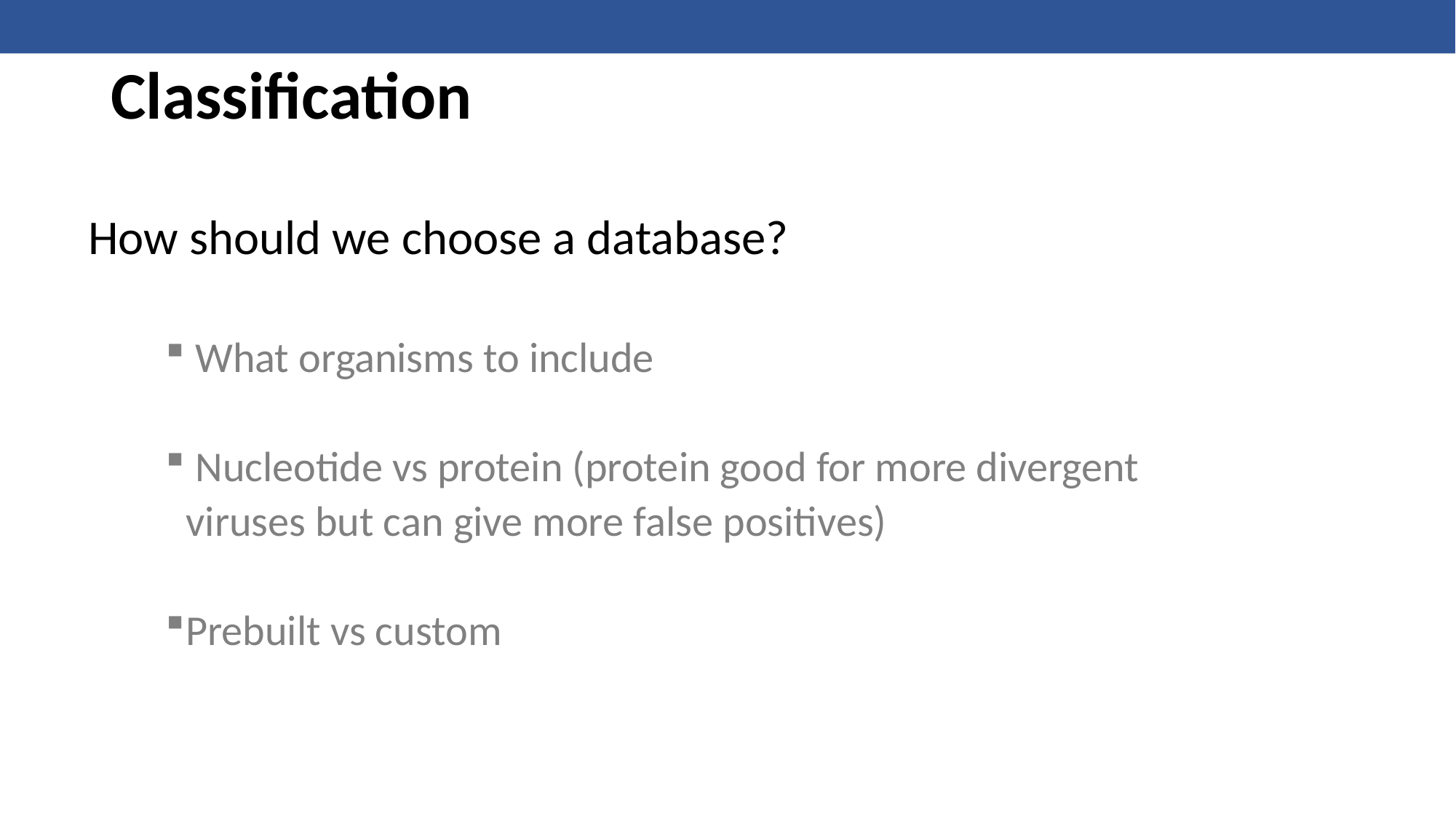

# Classification
How should we choose a database?

 What organisms to include

 Nucleotide vs protein (protein good for more divergent viruses but can give more false positives)

Prebuilt vs custom